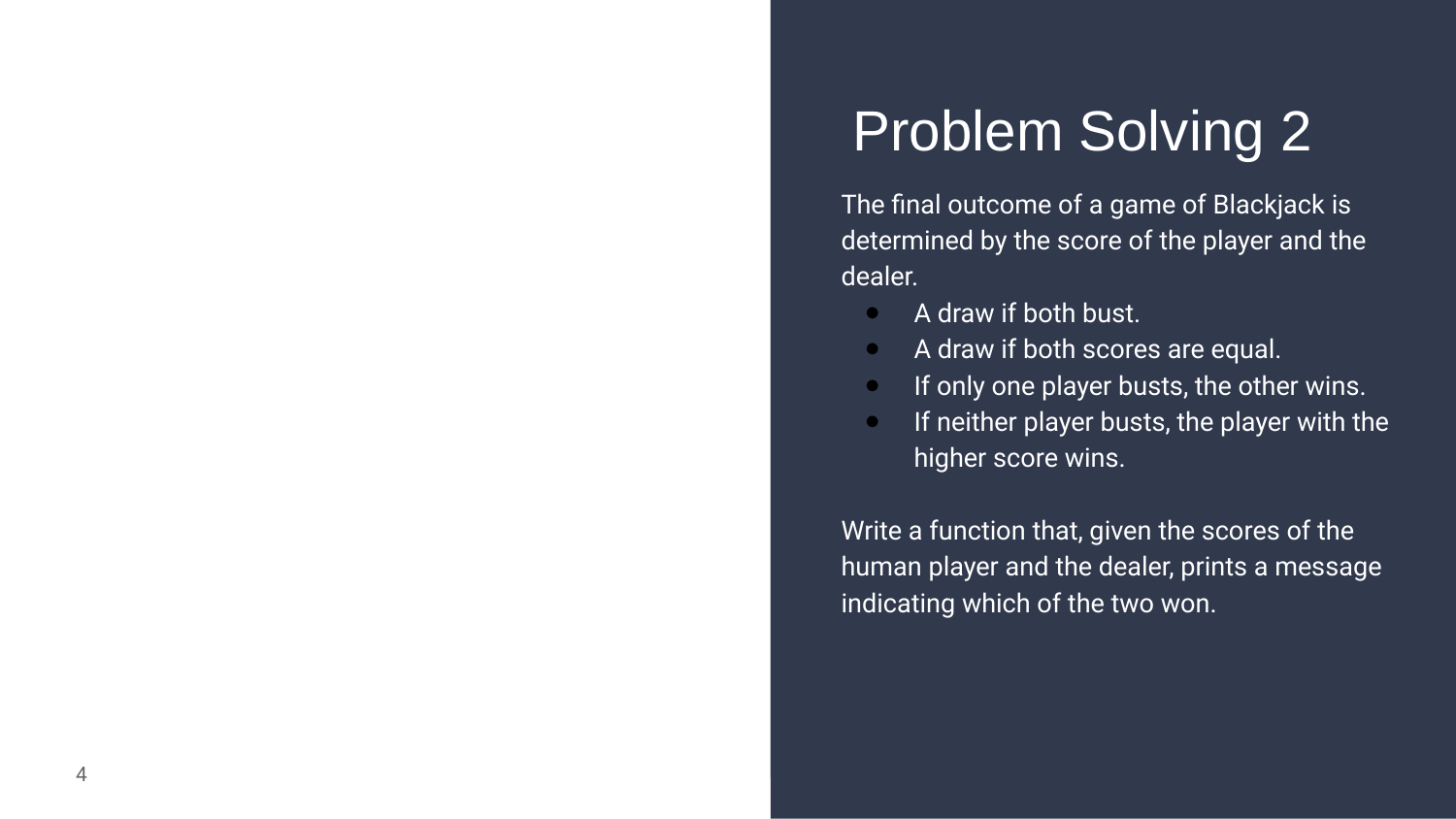

# Problem Solving 2
The final outcome of a game of Blackjack is determined by the score of the player and the dealer.
A draw if both bust.
A draw if both scores are equal.
If only one player busts, the other wins.
If neither player busts, the player with the higher score wins.

Write a function that, given the scores of the human player and the dealer, prints a message indicating which of the two won.
4